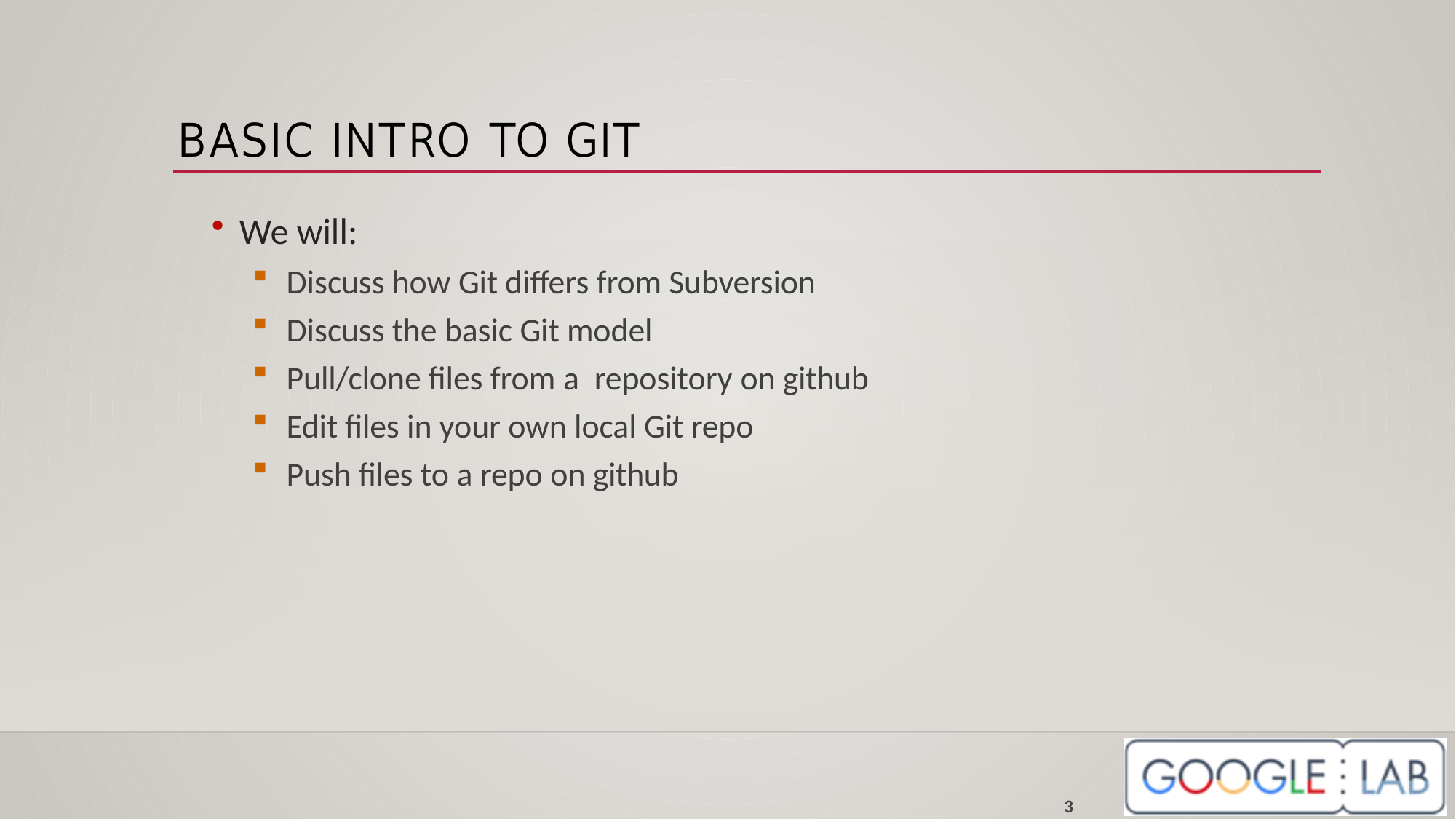

# Basic Intro to Git
We will:
Discuss how Git differs from Subversion
Discuss the basic Git model
Pull/clone files from a repository on github
Edit files in your own local Git repo
Push files to a repo on github
3